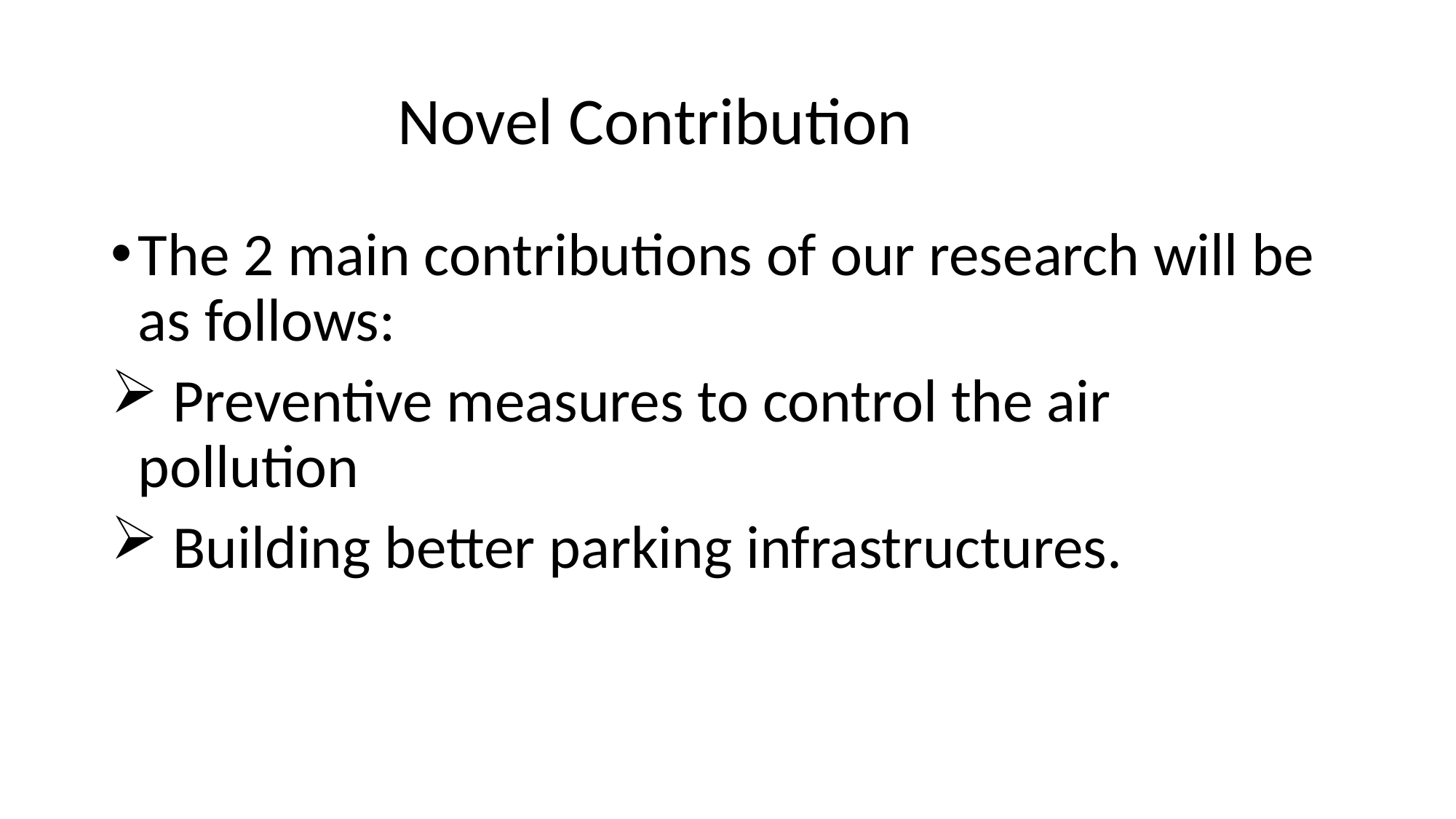

# Novel Contribution
The 2 main contributions of our research will be as follows:
 Preventive measures to control the air pollution
 Building better parking infrastructures.